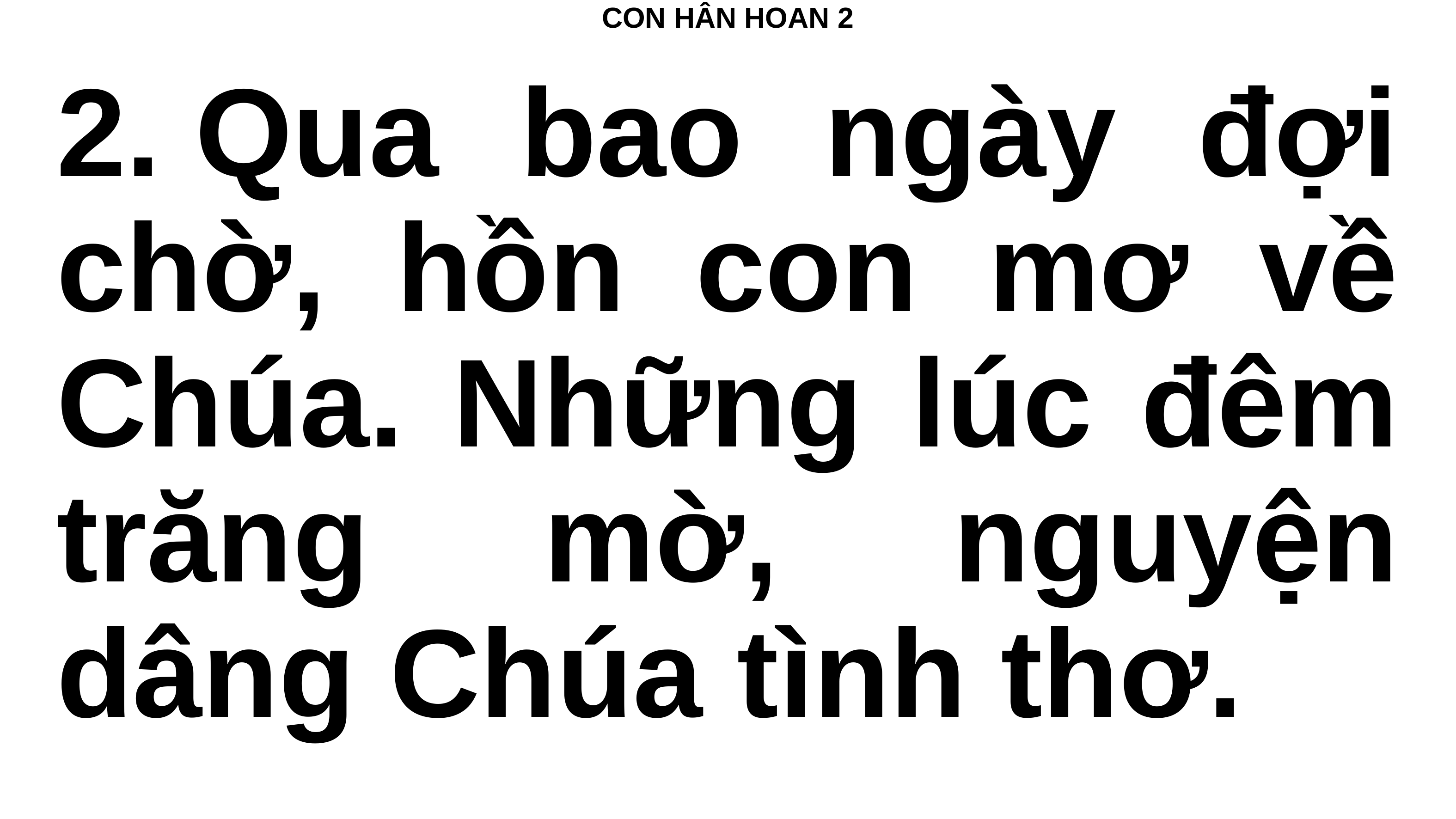

# CON HÂN HOAN 2
2. Qua bao ngày đợi chờ, hồn con mơ về Chúa. Những lúc đêm trăng mờ, nguyện dâng Chúa tình thơ.